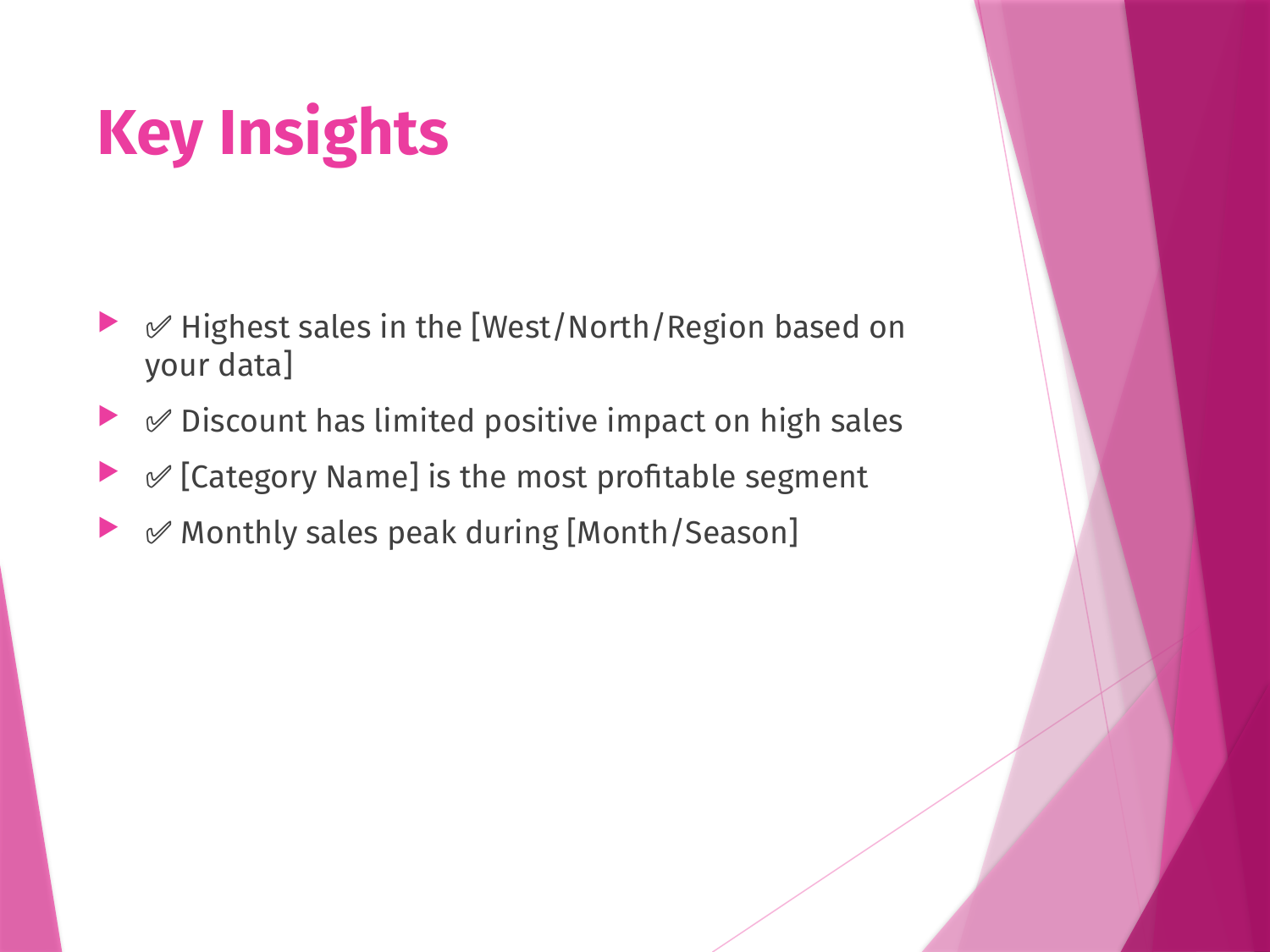

# Key Insights
✅ Highest sales in the [West/North/Region based on your data]
✅ Discount has limited positive impact on high sales
✅ [Category Name] is the most profitable segment
✅ Monthly sales peak during [Month/Season]